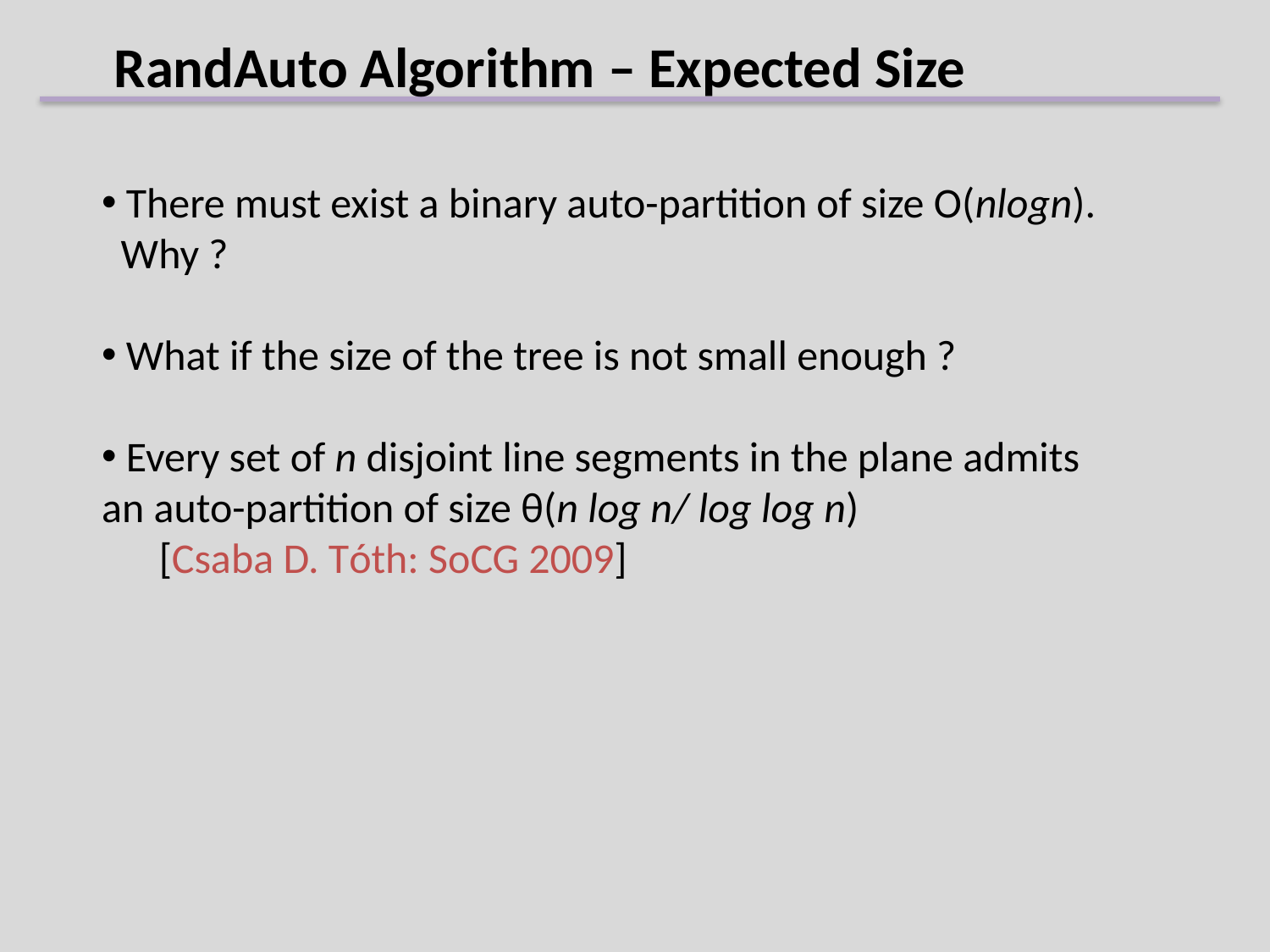

# RandAuto Algorithm – Expected Size

 There must exist a binary auto-partition of size O(nlogn).      Why ?

 What if the size of the tree is not small enough ?

 Every set of n disjoint line segments in the plane admits an auto-partition of size θ(n log n/ log log n)                                   [Csaba D. Tóth: SoCG 2009]